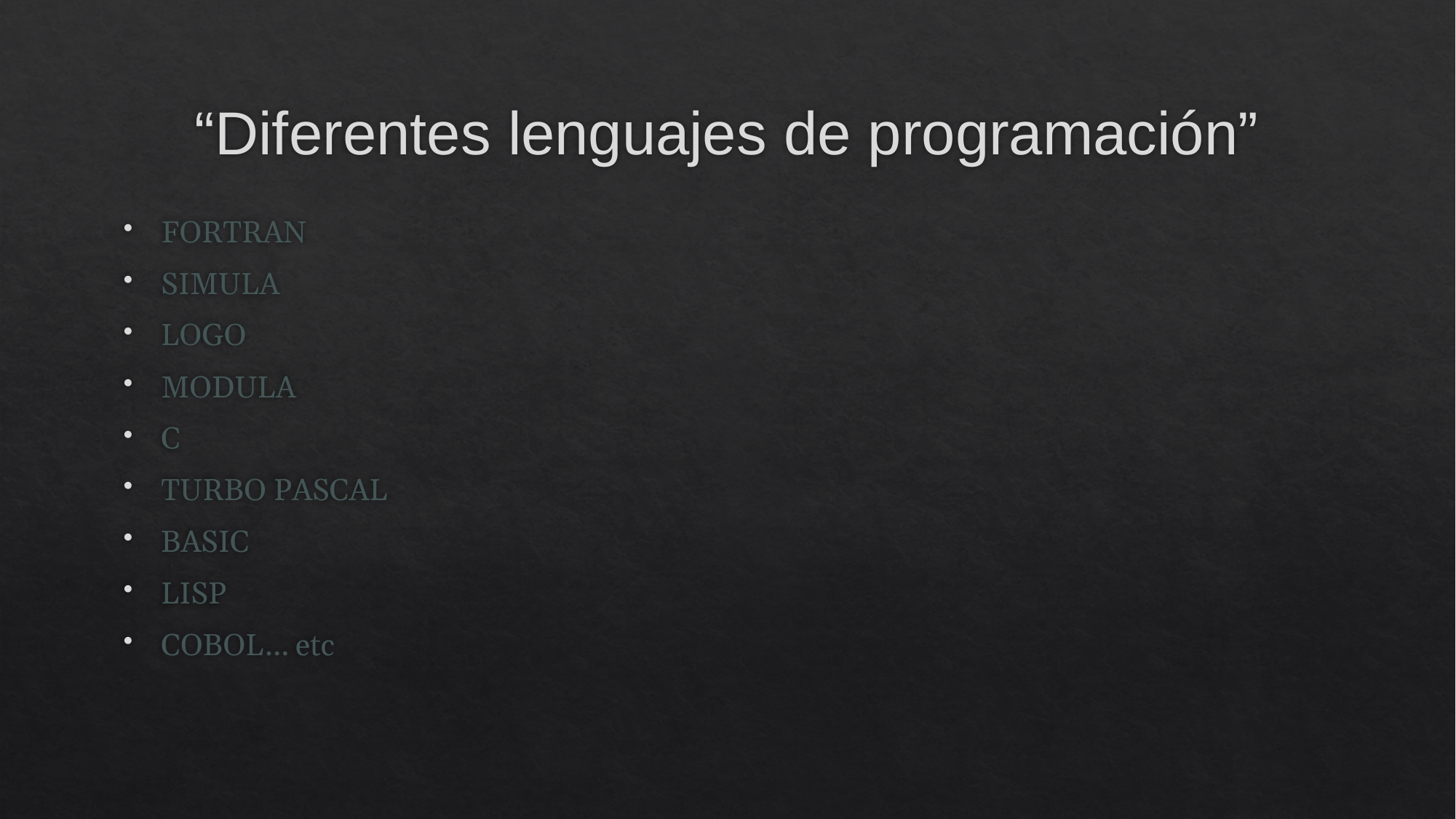

# “Diferentes lenguajes de programación”
FORTRAN
SIMULA
LOGO
MODULA
C
TURBO PASCAL
BASIC
LISP
COBOL… etc